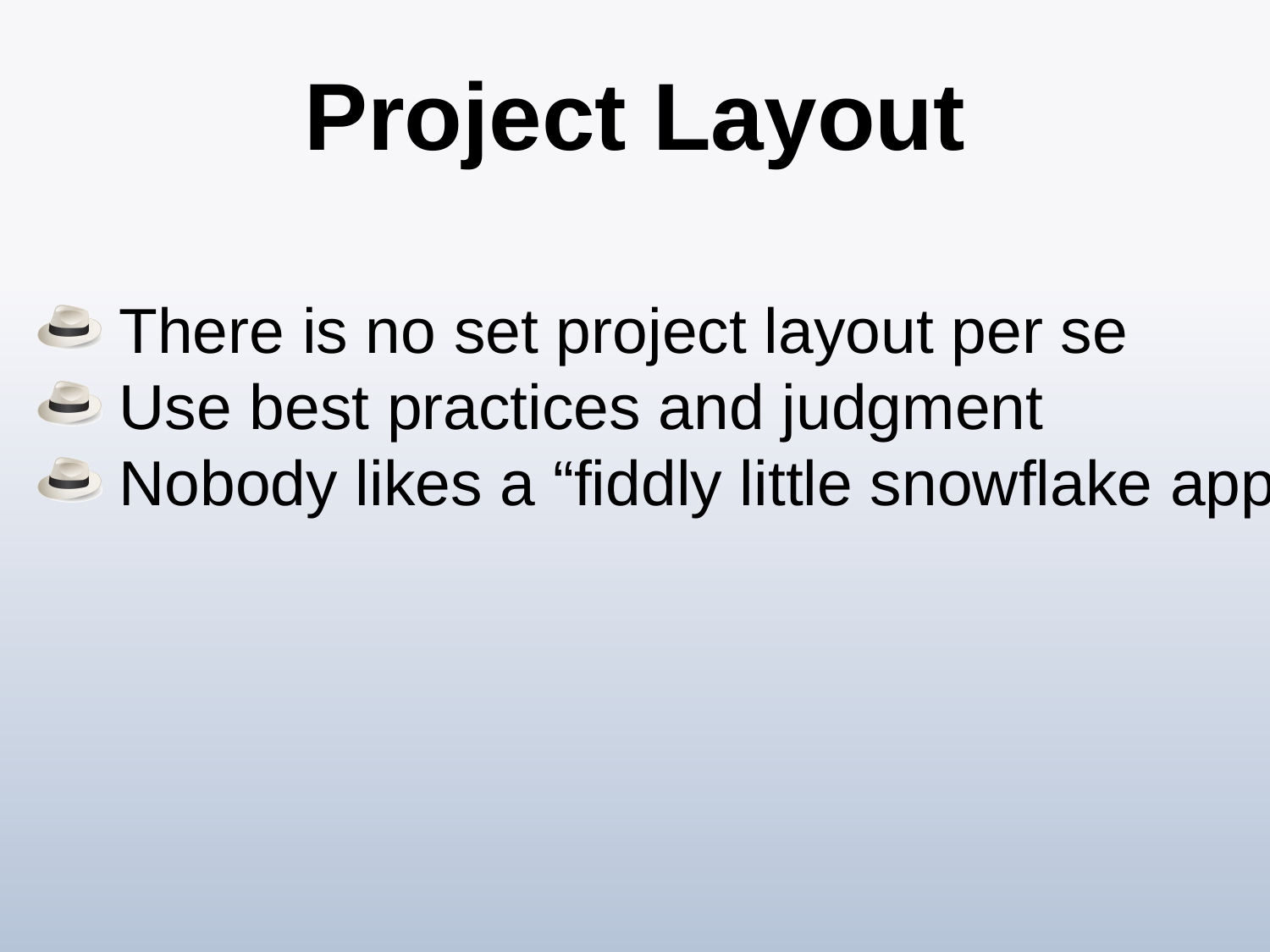

# Project Layout

 There is no set project layout per se
 Use best practices and judgment
 Nobody likes a “fiddly little snowflake app”